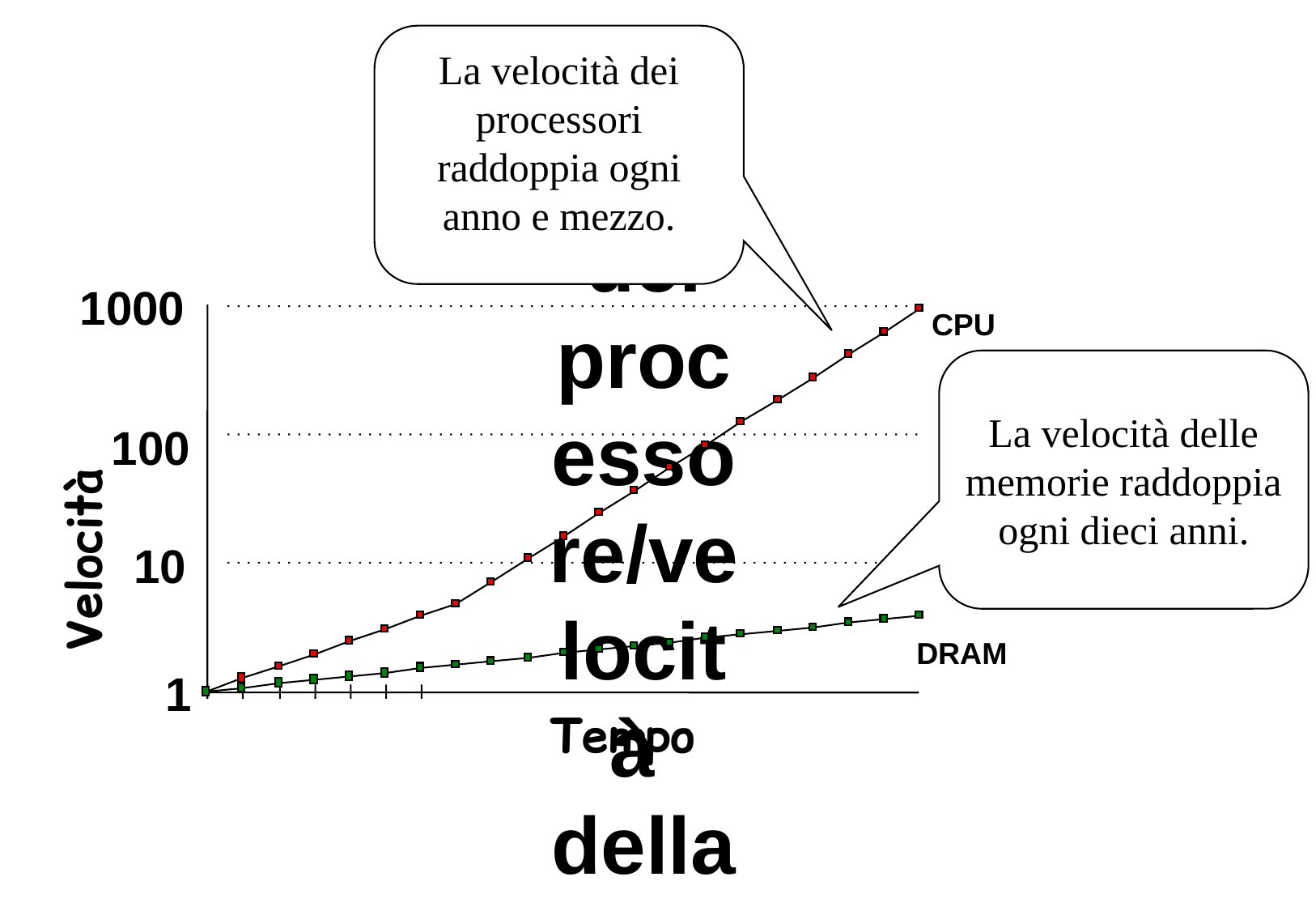

# Velocità del processore/velocità della memoria
La velocità dei processori raddoppia ogni anno e mezzo.
1000
CPU

La velocità delle memorie raddoppia ogni dieci anni.

100

Velocità
10

DRAM

Tempo

1